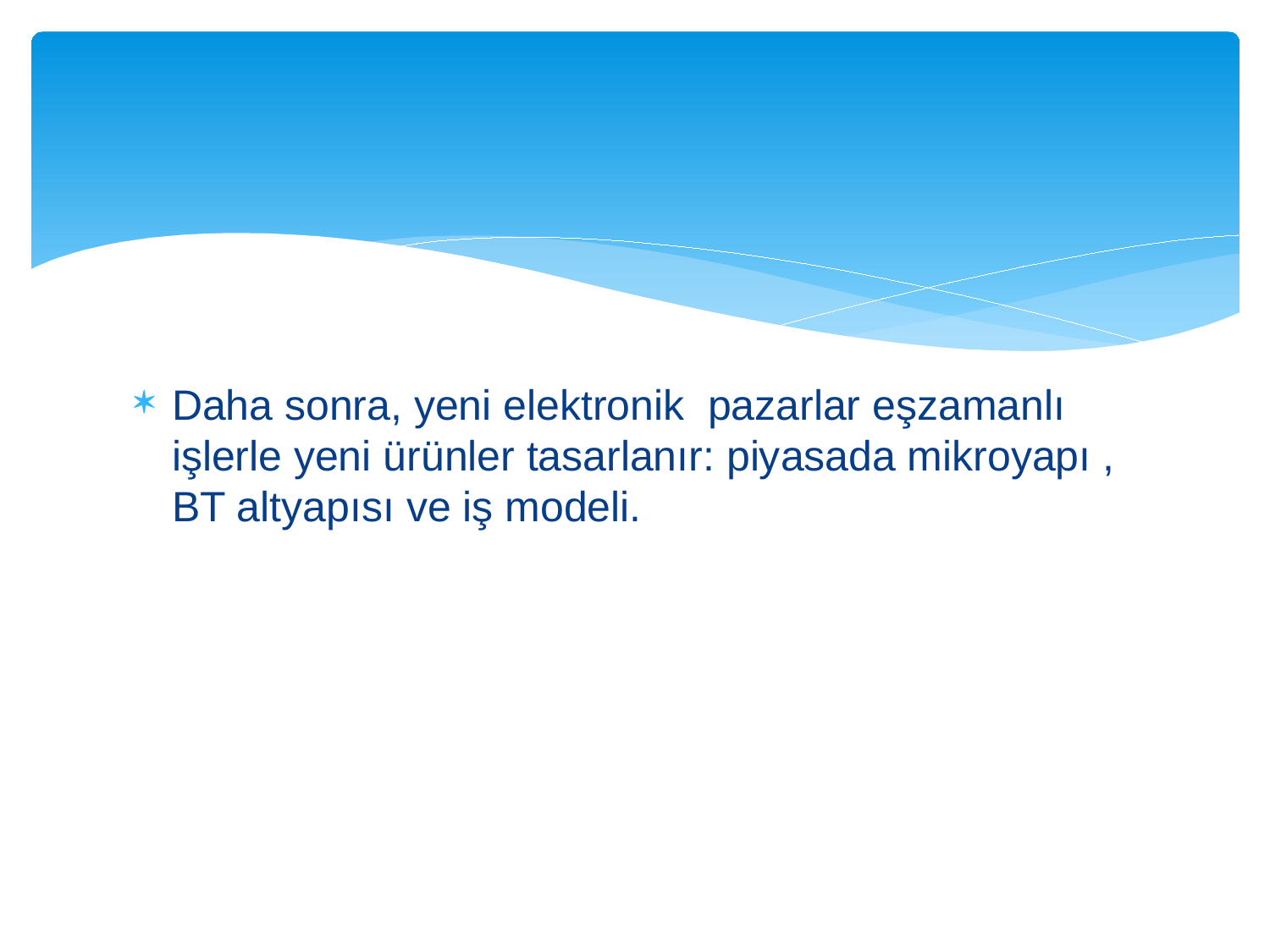

#
Daha sonra, yeni elektronik  pazarlar eşzamanlı işlerle yeni ürünler tasarlanır: piyasada mikroyapı , BT altyapısı ve iş modeli.